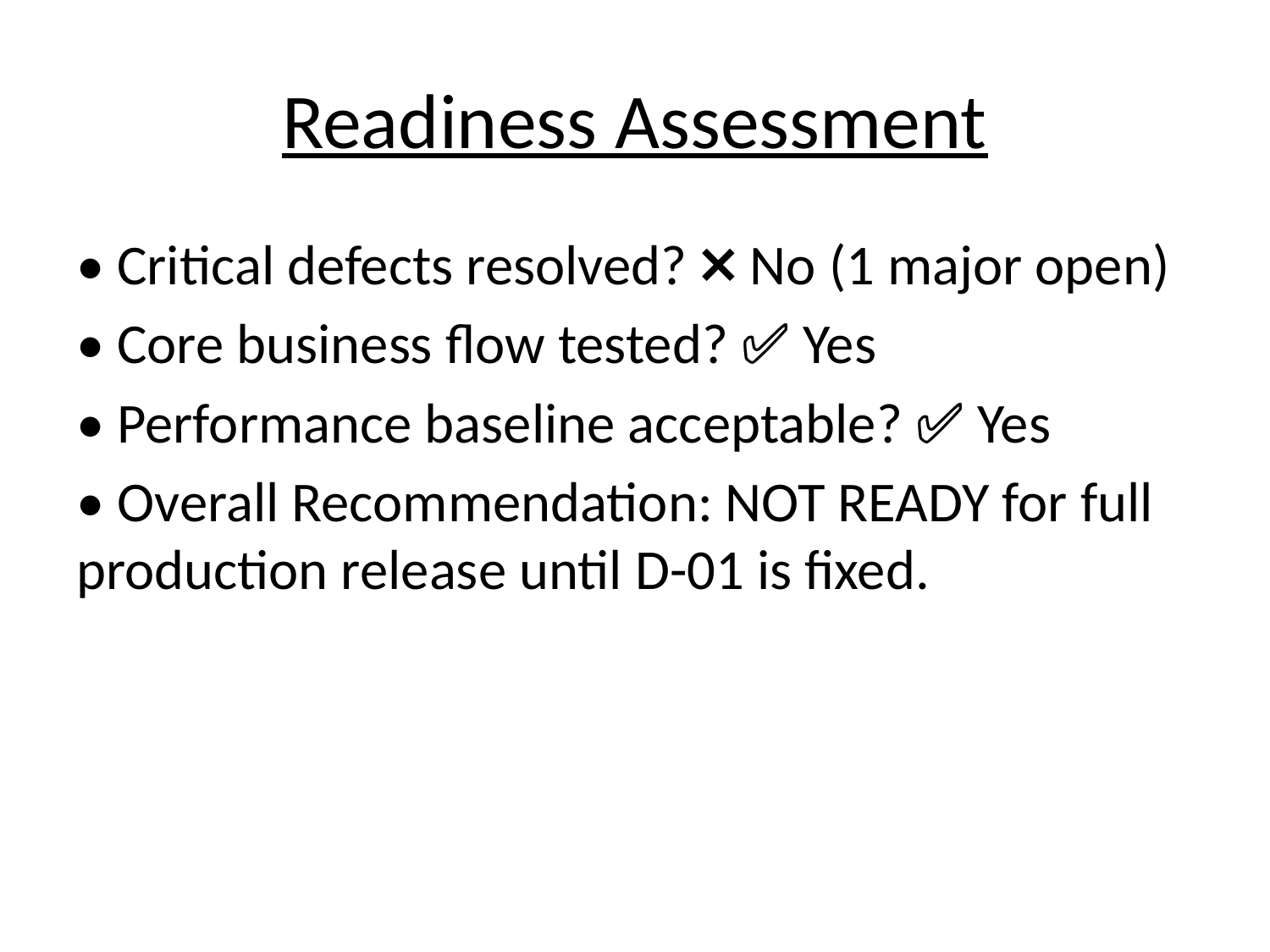

# Readiness Assessment
• Critical defects resolved? ❌ No (1 major open)
• Core business flow tested? ✅ Yes
• Performance baseline acceptable? ✅ Yes
• Overall Recommendation: NOT READY for full production release until D-01 is fixed.